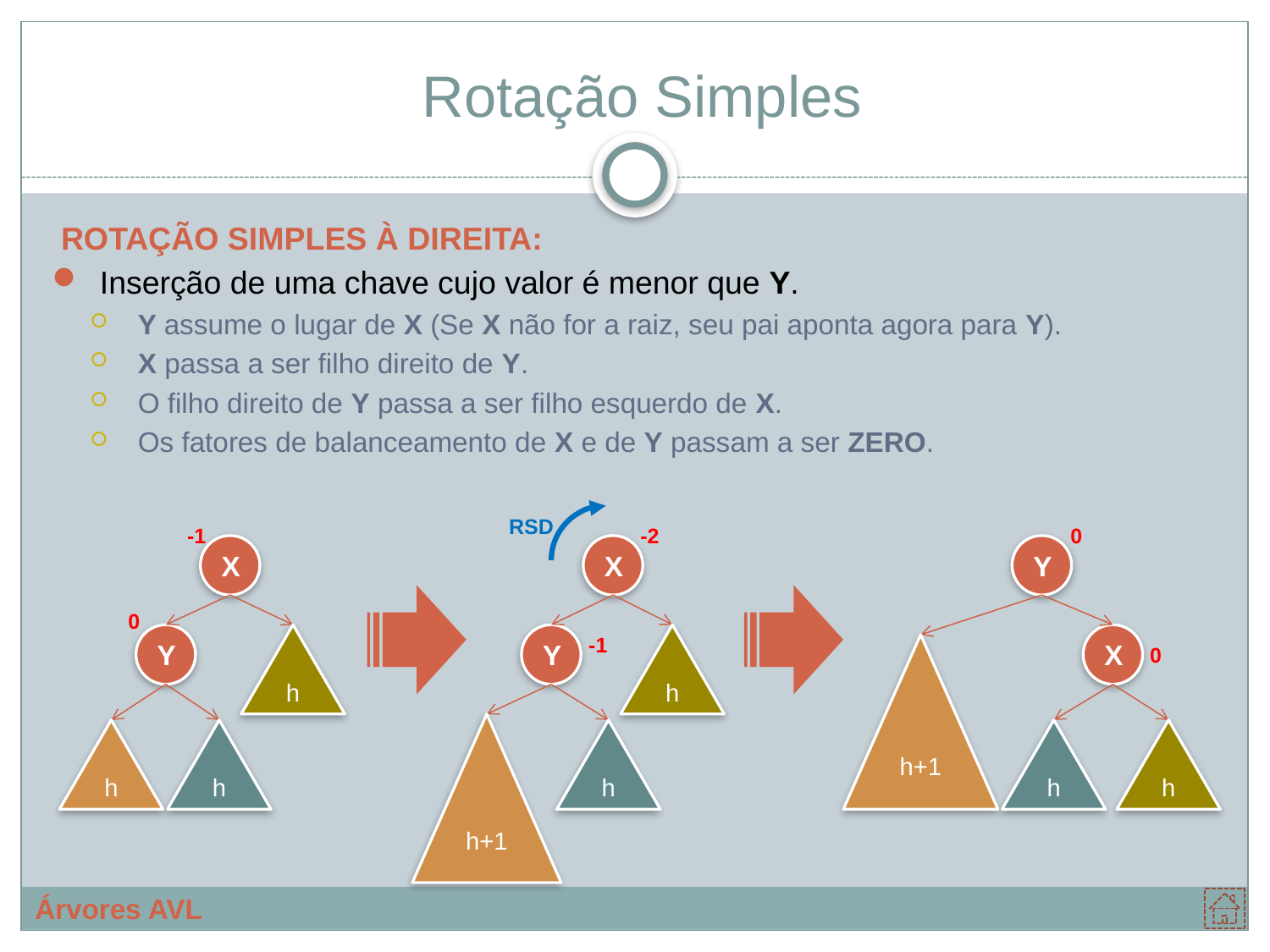

# Rotação Simples
 ROTAÇÃO SIMPLES À DIREITA:
Inserção de uma chave cujo valor é menor que Y.
Y assume o lugar de X (Se X não for a raiz, seu pai aponta agora para Y).
X passa a ser filho direito de Y.
O filho direito de Y passa a ser filho esquerdo de X.
Os fatores de balanceamento de X e de Y passam a ser ZERO.

RSD
-1
X
0
h
Y
h
h
-2
0
X
h
Y
h+1
h
Y

-1
X
h+1
0
h
h
Árvores AVL